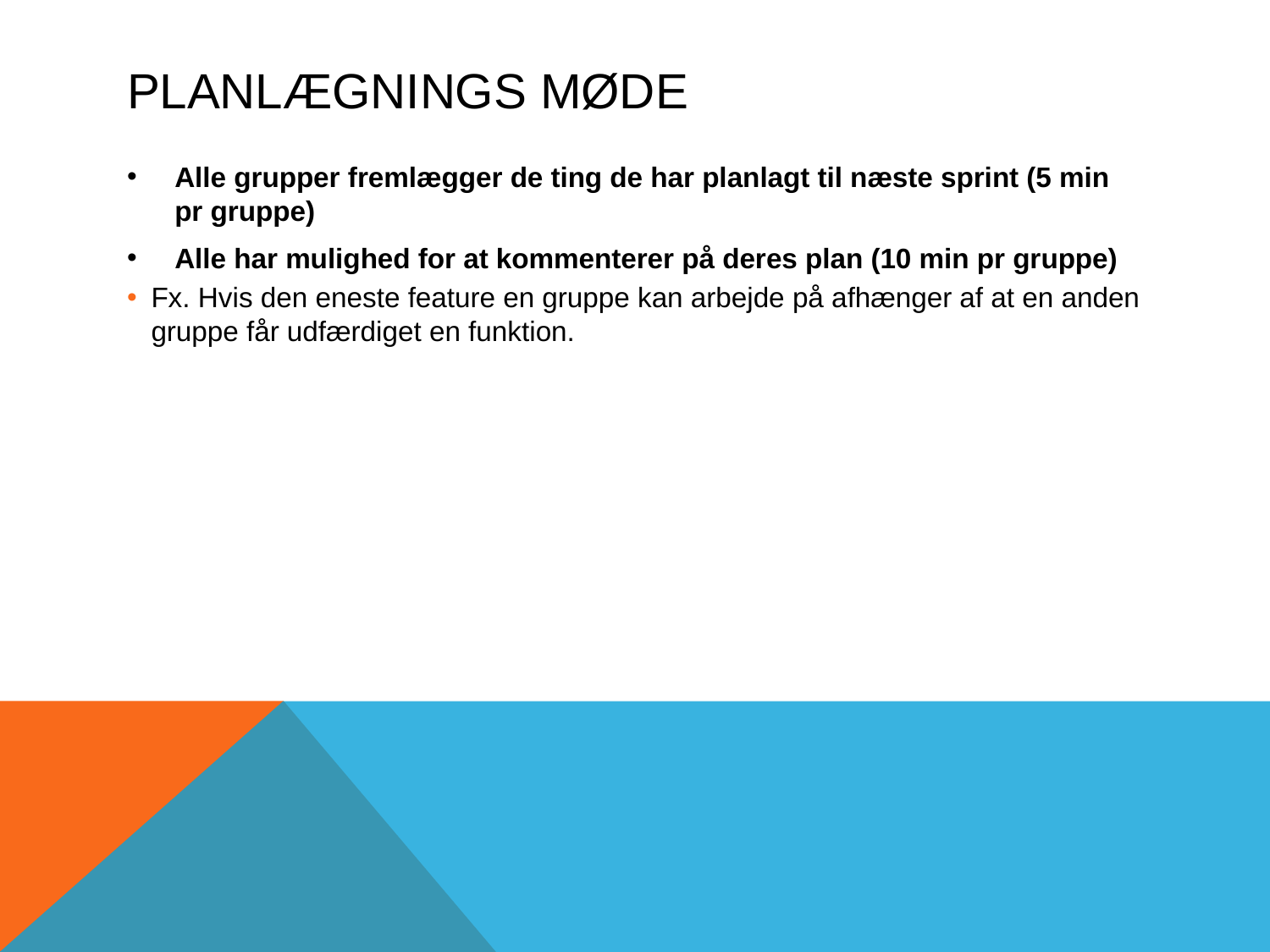

# Planlægnings møde
Alle grupper fremlægger de ting de har planlagt til næste sprint (5 min pr gruppe)
Alle har mulighed for at kommenterer på deres plan (10 min pr gruppe)
Fx. Hvis den eneste feature en gruppe kan arbejde på afhænger af at en anden gruppe får udfærdiget en funktion.